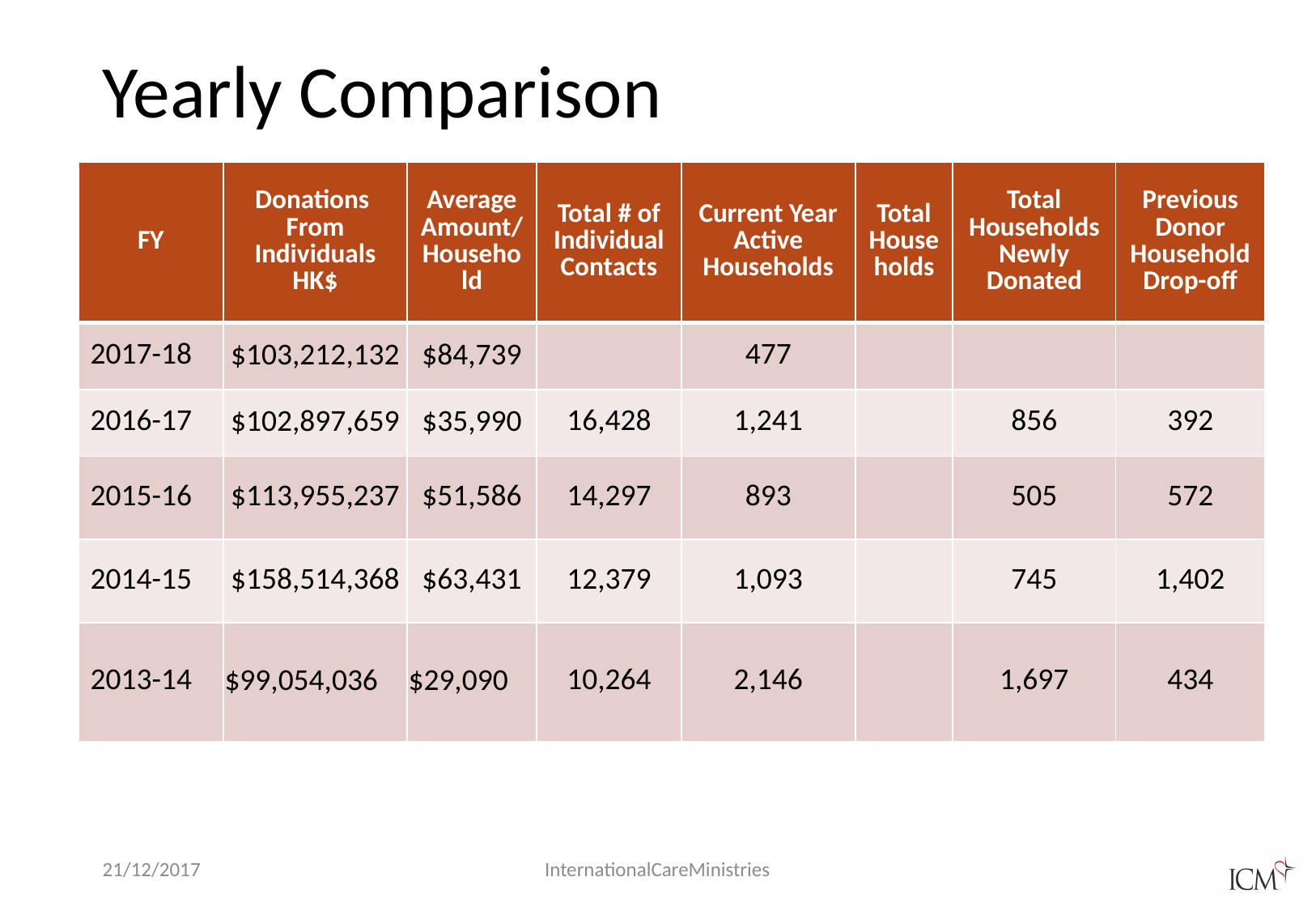

# Yearly Comparison
| FY | Donations From Individuals HK$ | Average Amount/ Household | Total # of Individual Contacts | Current Year Active Households | Total Households | Total Households Newly Donated | Previous Donor Household Drop-off |
| --- | --- | --- | --- | --- | --- | --- | --- |
| 2017-18 | $103,212,132 | $84,739 |  | 477 |  |  |  |
| 2016-17 | $102,897,659 | $35,990 | 16,428 | 1,241 |  | 856 | 392 |
| 2015-16 | $113,955,237 | $51,586 | 14,297 | 893 |  | 505 | 572 |
| 2014-15 | $158,514,368 | $63,431 | 12,379 | 1,093 |  | 745 | 1,402 |
| 2013-14 | $99,054,036 | $29,090 | 10,264 | 2,146 |  | 1,697 | 434 |
21/12/2017
InternationalCareMinistries
5